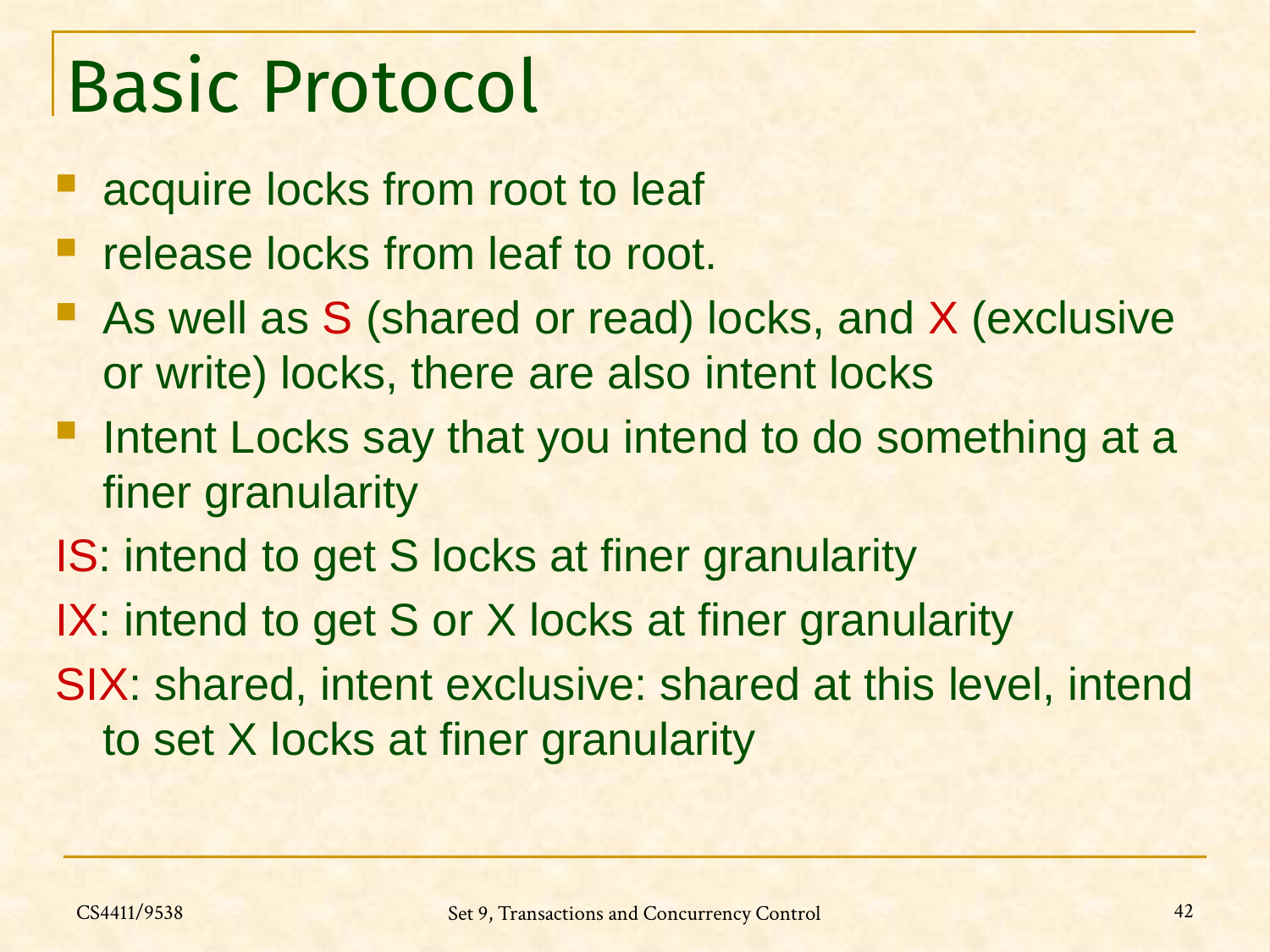

# Basic Protocol
acquire locks from root to leaf
release locks from leaf to root.
As well as S (shared or read) locks, and X (exclusive or write) locks, there are also intent locks
Intent Locks say that you intend to do something at a finer granularity
IS: intend to get S locks at finer granularity
IX: intend to get S or X locks at finer granularity
SIX: shared, intent exclusive: shared at this level, intend to set X locks at finer granularity
CS4411/9538
42
Set 9, Transactions and Concurrency Control